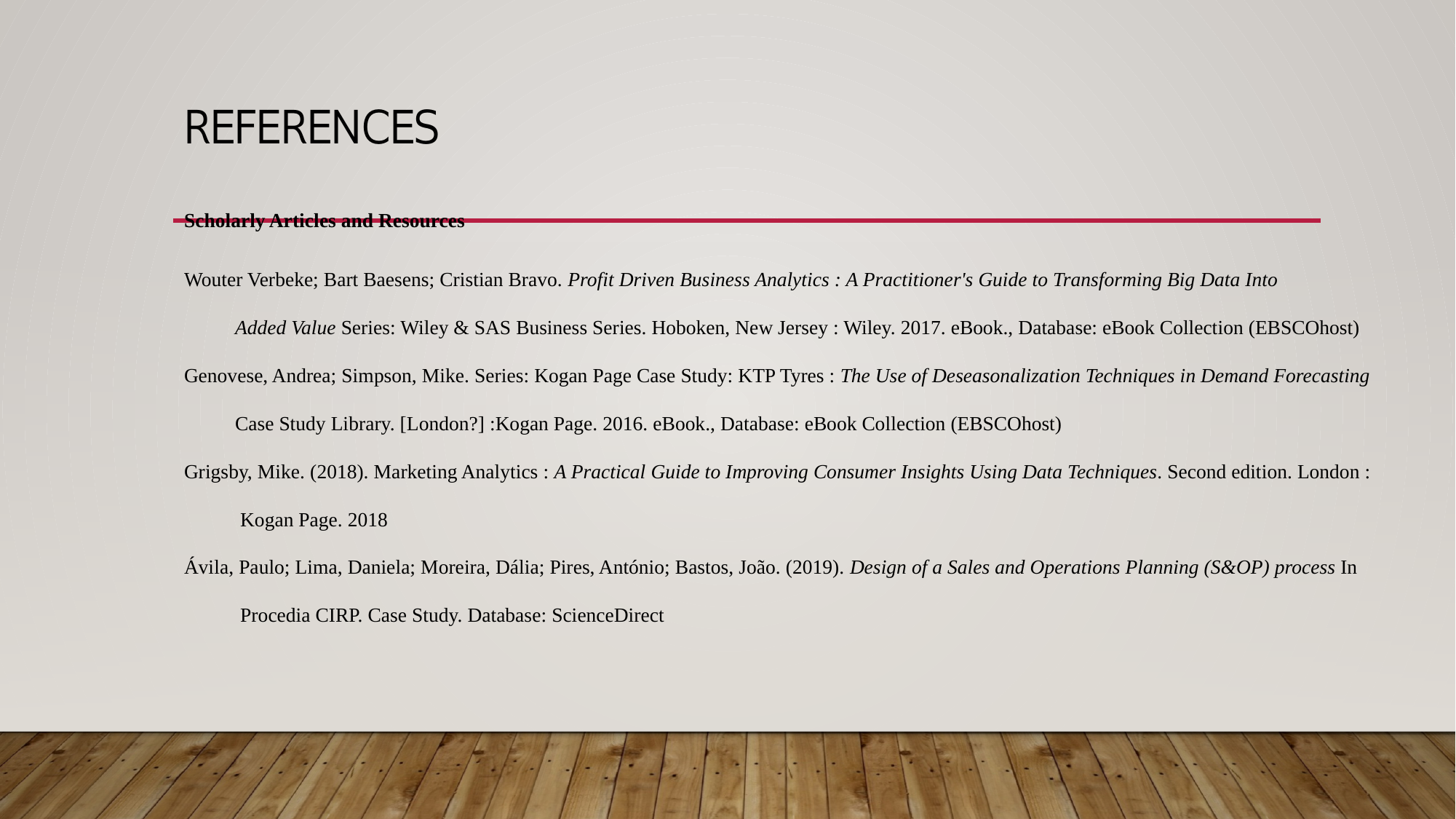

# References
Scholarly Articles and Resources
Wouter Verbeke; Bart Baesens; Cristian Bravo. Profit Driven Business Analytics : A Practitioner's Guide to Transforming Big Data Into
          Added Value Series: Wiley & SAS Business Series. Hoboken, New Jersey : Wiley. 2017. eBook., Database: eBook Collection (EBSCOhost)
Genovese, Andrea; Simpson, Mike. Series: Kogan Page Case Study: KTP Tyres : The Use of Deseasonalization Techniques in Demand Forecasting
          Case Study Library. [London?] :Kogan Page. 2016. eBook., Database: eBook Collection (EBSCOhost)
Grigsby, Mike. (2018). Marketing Analytics : A Practical Guide to Improving Consumer Insights Using Data Techniques. Second edition. London :
           Kogan Page. 2018
Ávila, Paulo; Lima, Daniela; Moreira, Dália; Pires, António; Bastos, João. (2019). Design of a Sales and Operations Planning (S&OP) process In
           Procedia CIRP. Case Study. Database: ScienceDirect